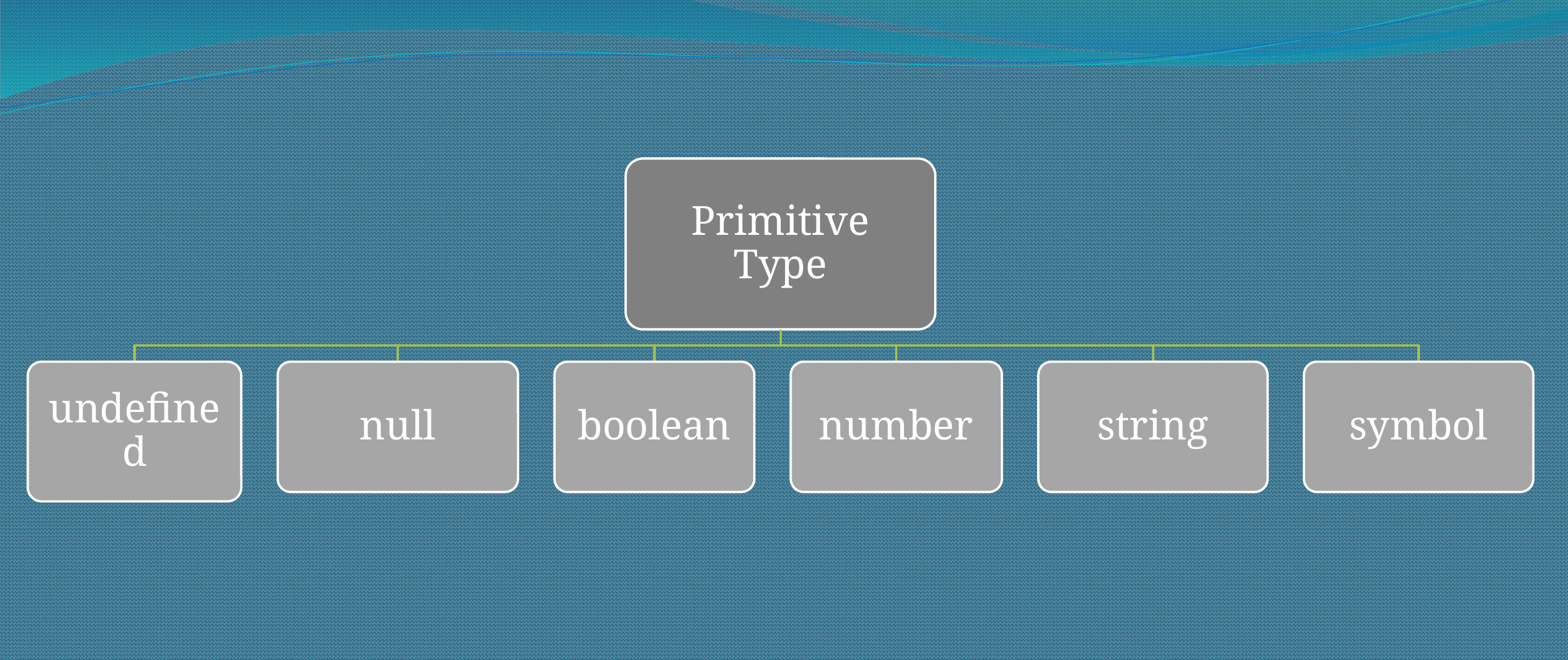

Primitive Type
undefined
null
boolean
number
string
symbol